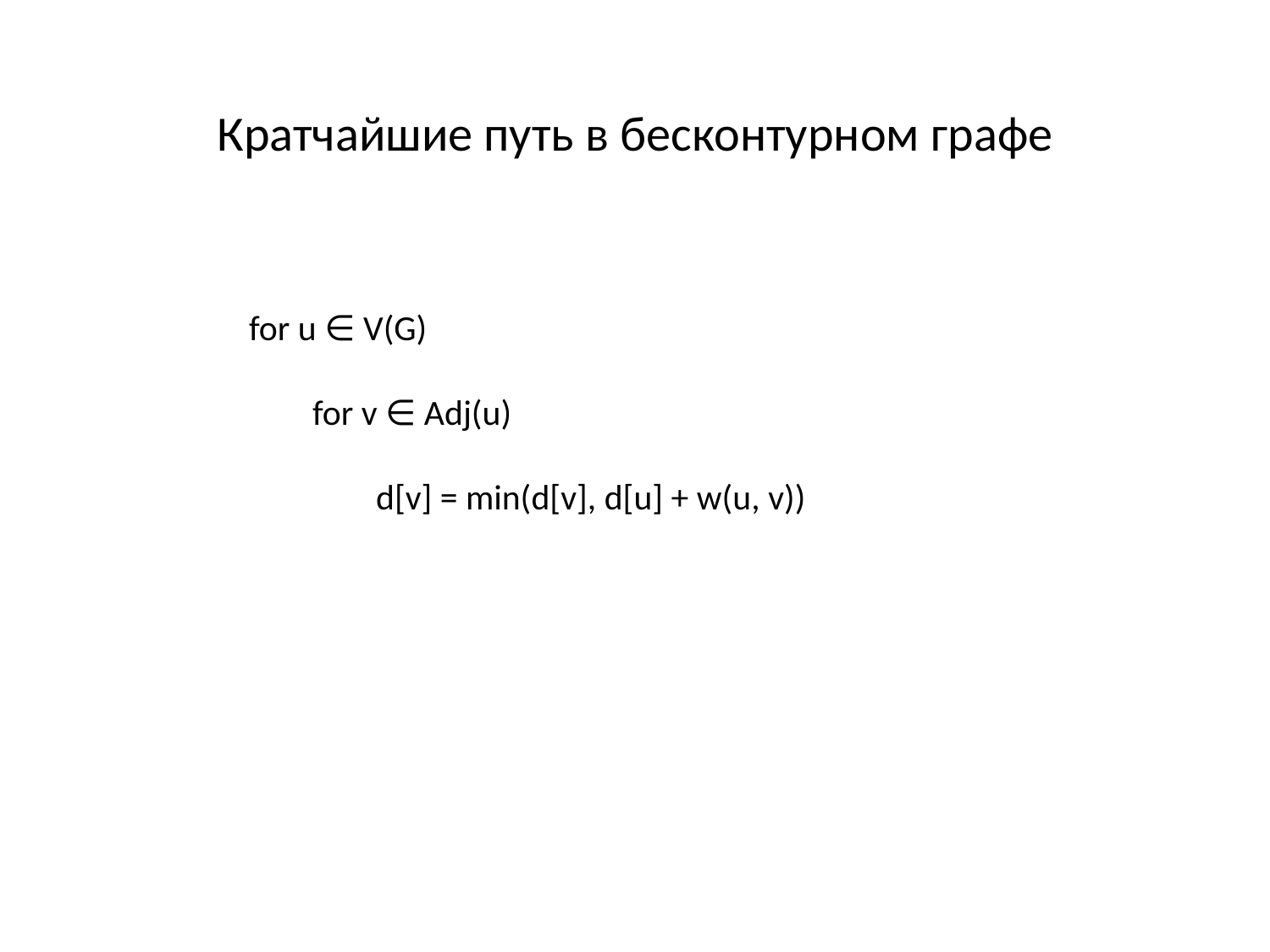

Кратчайшие путь в бесконтурном графе
for u ∈ V(G)

for v ∈ Adj(u)

	d[v] = min(d[v], d[u] + w(u, v))